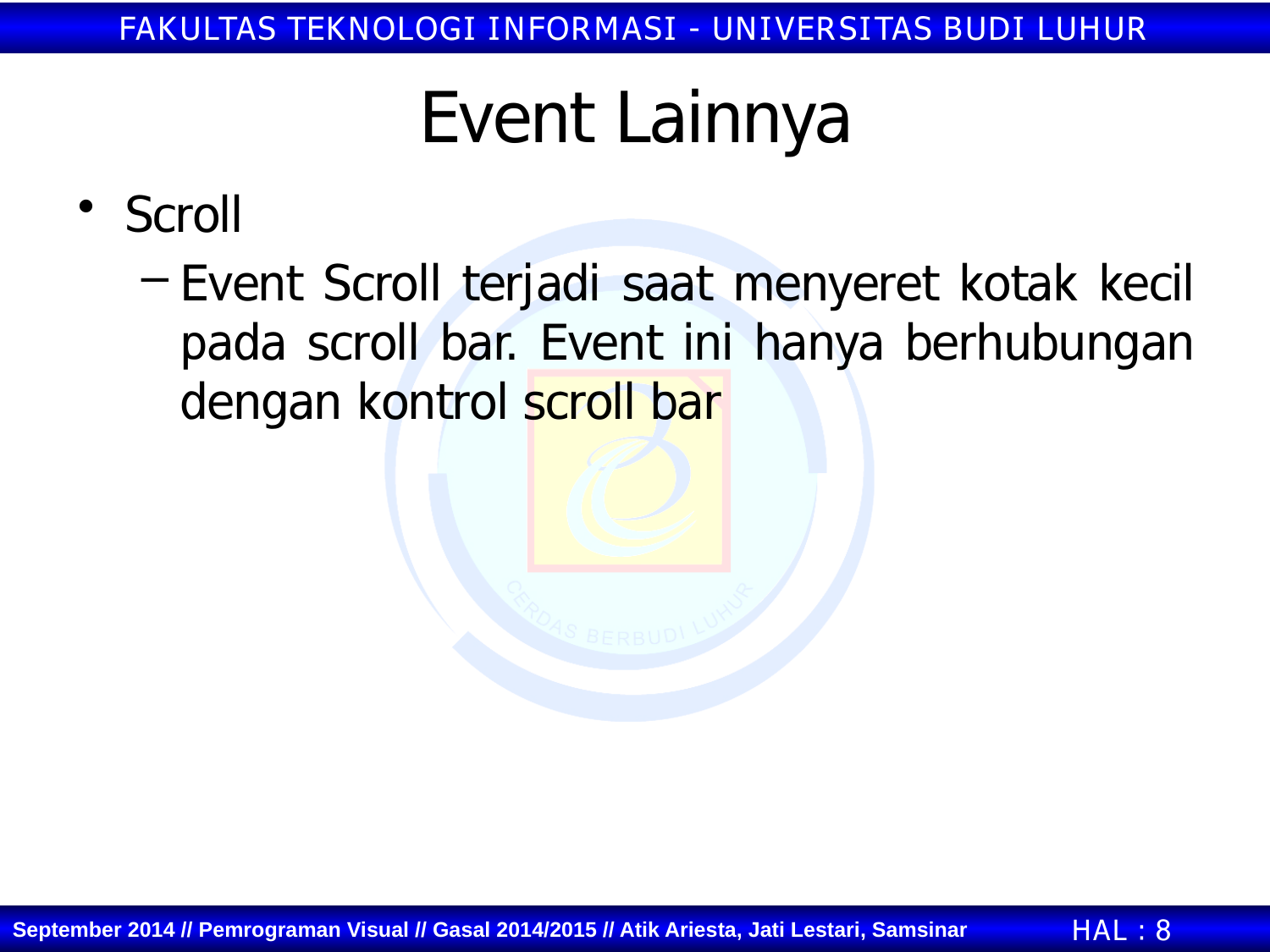

# Event Lainnya
Scroll
Event Scroll terjadi saat menyeret kotak kecil pada scroll bar. Event ini hanya berhubungan dengan kontrol scroll bar